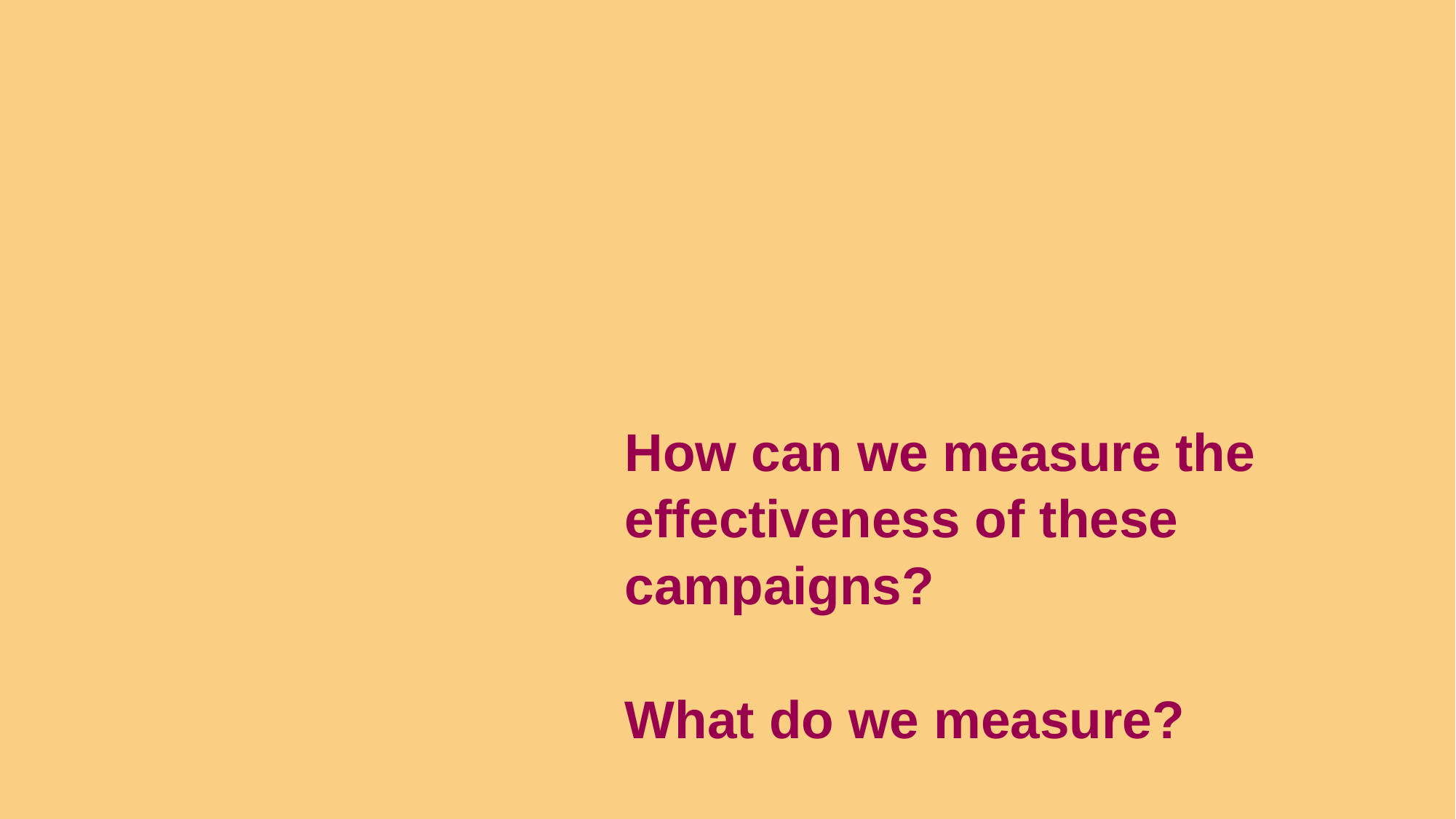

# How can we measure the effectiveness of these campaigns? What do we measure?